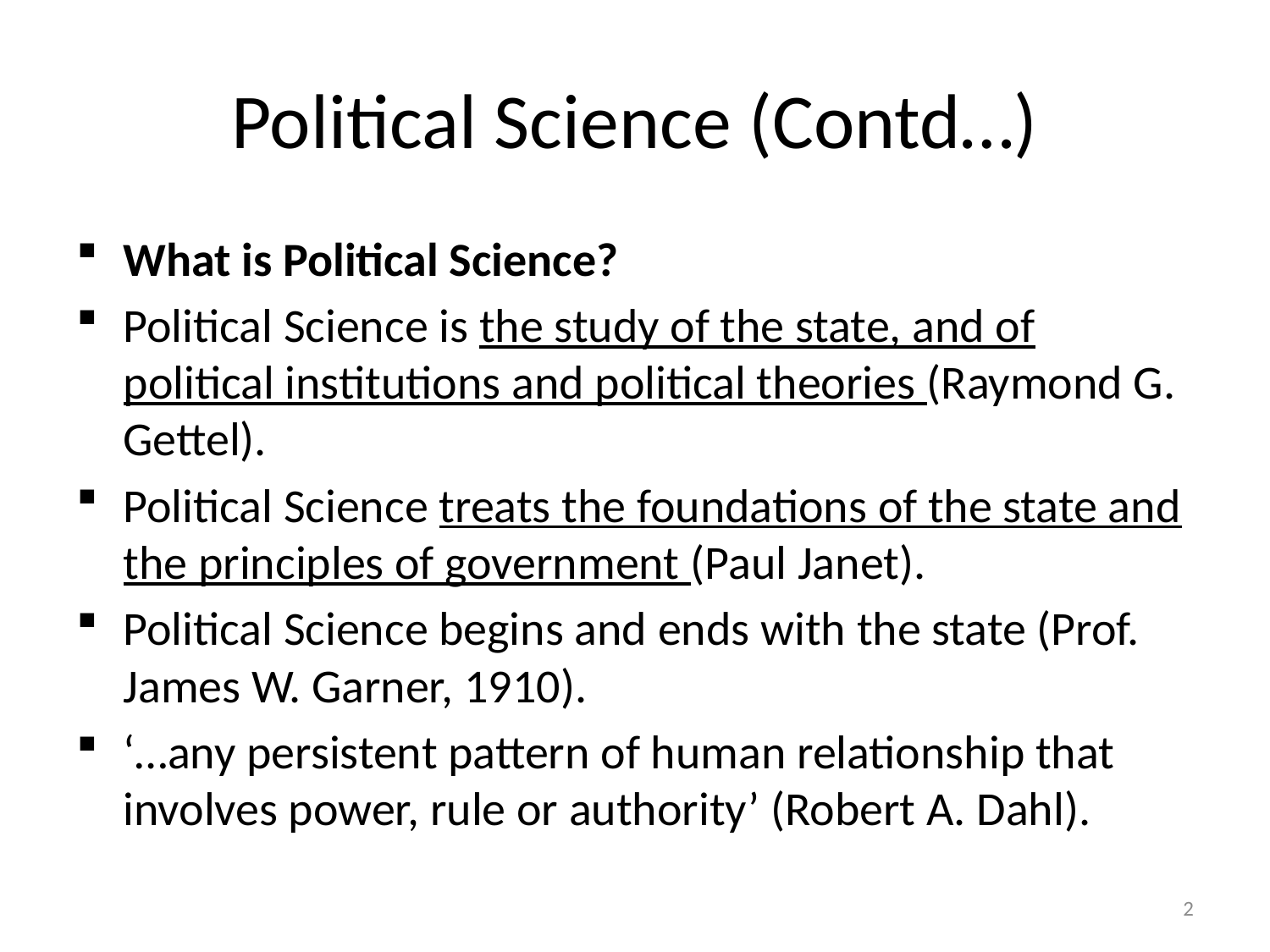

# Political Science (Contd…)
What is Political Science?
Political Science is the study of the state, and of political institutions and political theories (Raymond G. Gettel).
Political Science treats the foundations of the state and the principles of government (Paul Janet).
Political Science begins and ends with the state (Prof. James W. Garner, 1910).
‘…any persistent pattern of human relationship that involves power, rule or authority’ (Robert A. Dahl).

2